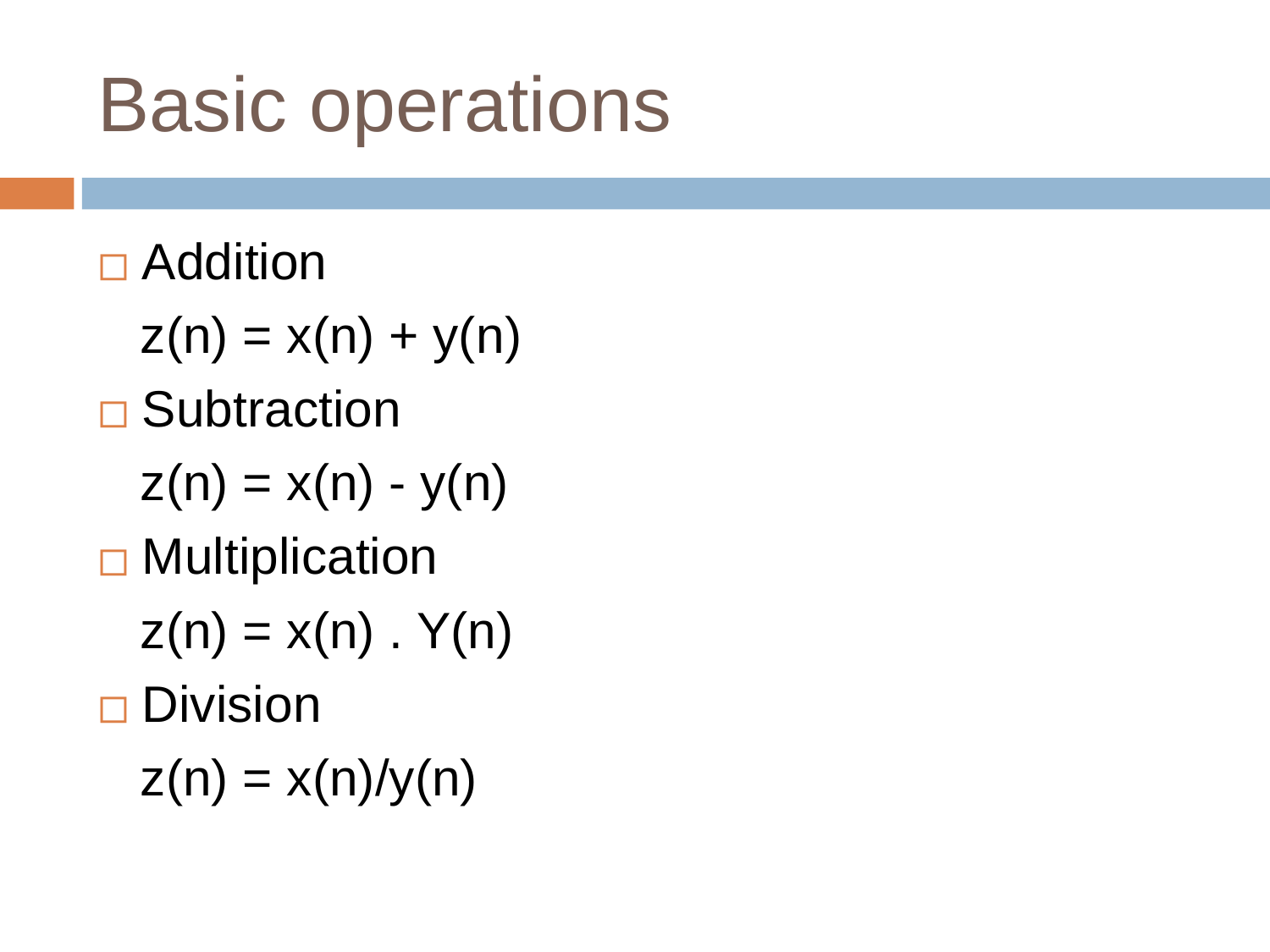

# Basic operations
Addition
   z(n) = x(n) + y(n)
Subtraction
   z(n) = x(n) - y(n)
Multiplication
   z(n) = x(n) . Y(n)
Division
   z(n) = x(n)/y(n)